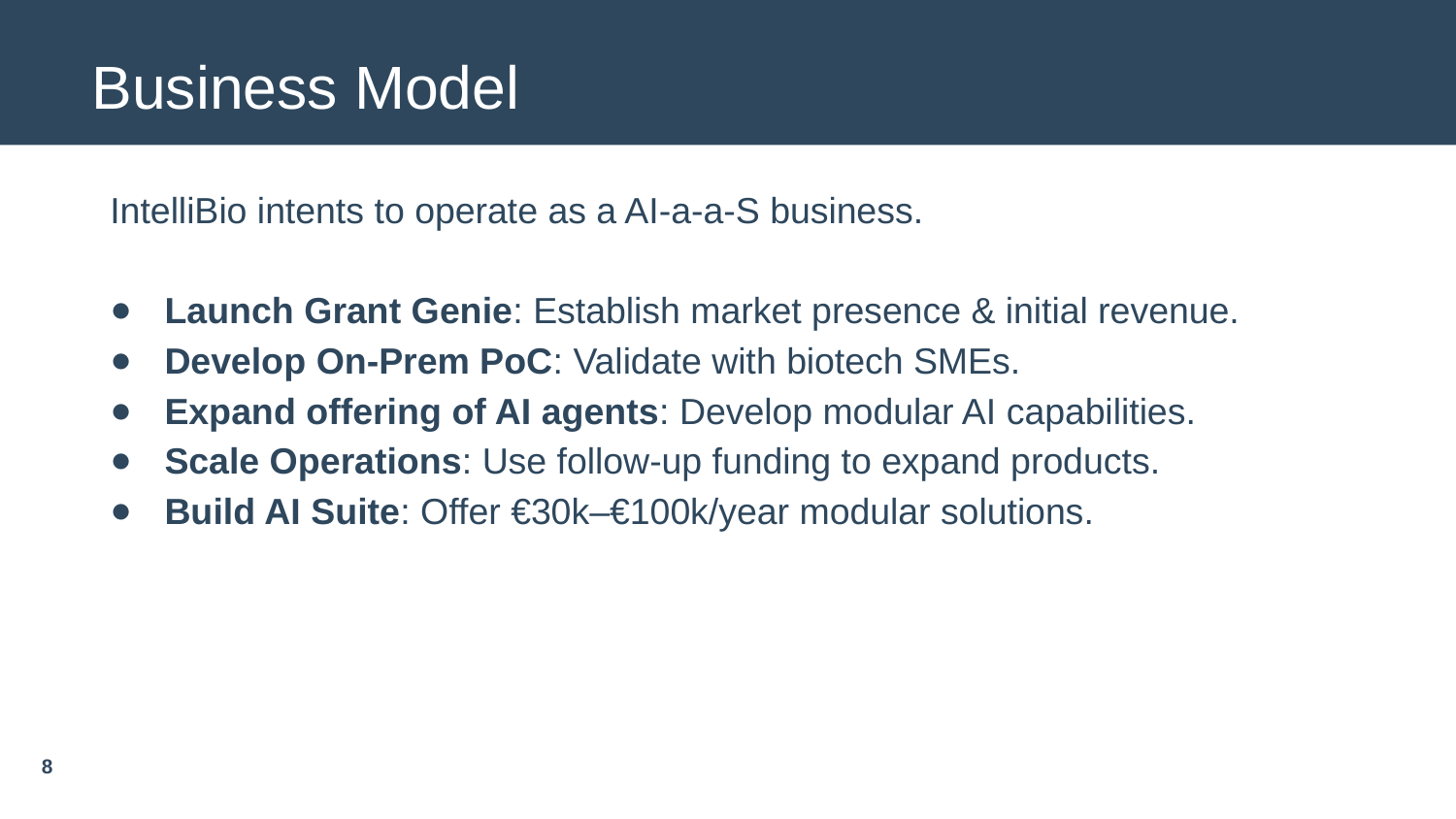

# Business Model
IntelliBio intents to operate as a AI-a-a-S business.

Launch Grant Genie: Establish market presence & initial revenue.
Develop On-Prem PoC: Validate with biotech SMEs.
Expand offering of AI agents: Develop modular AI capabilities.
Scale Operations: Use follow-up funding to expand products.
Build AI Suite: Offer €30k–€100k/year modular solutions.
8